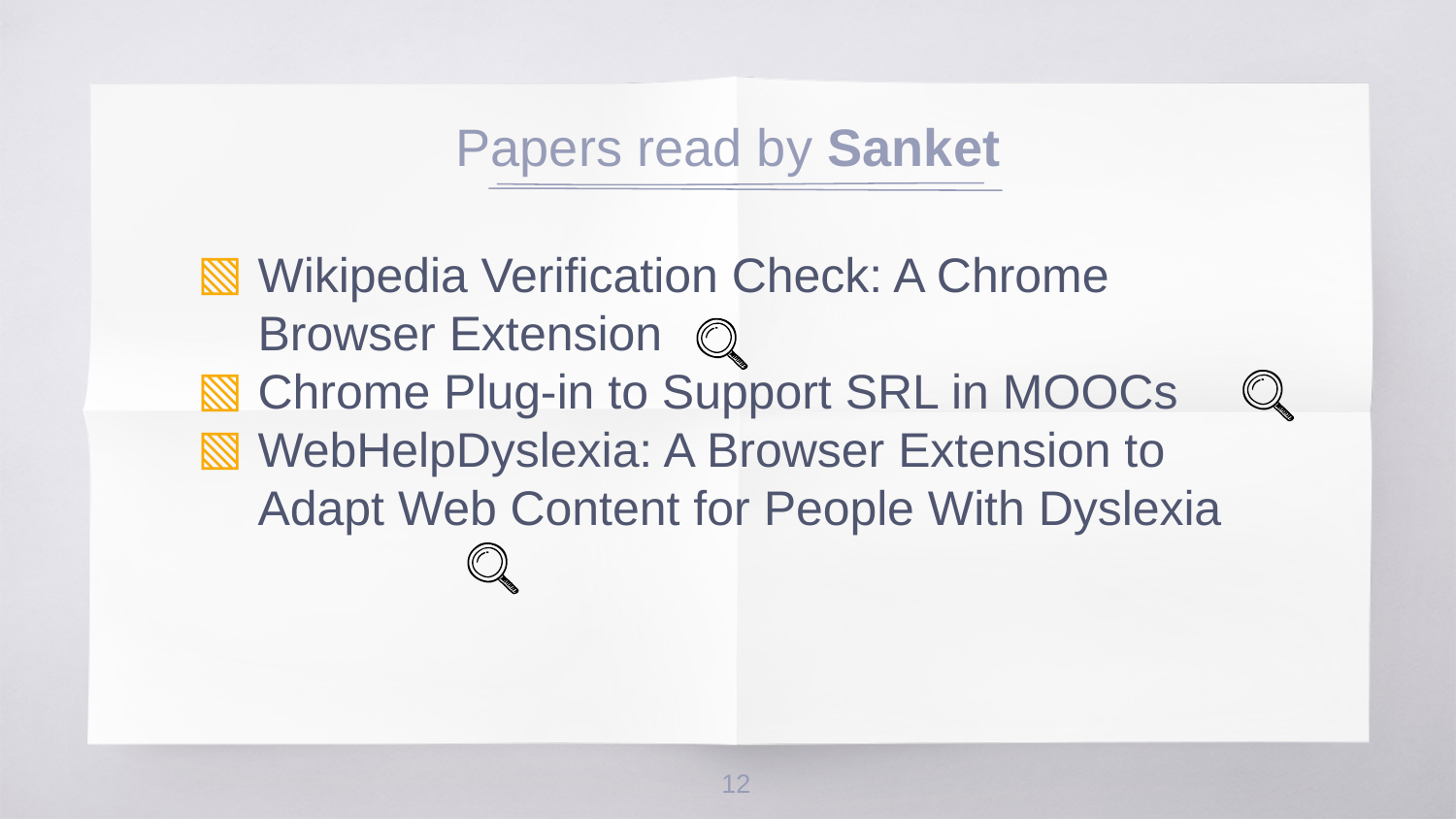

# Papers read by Sanket
Wikipedia Verification Check: A Chrome Browser Extension
Chrome Plug-in to Support SRL in MOOCs
WebHelpDyslexia: A Browser Extension to Adapt Web Content for People With Dyslexia

12